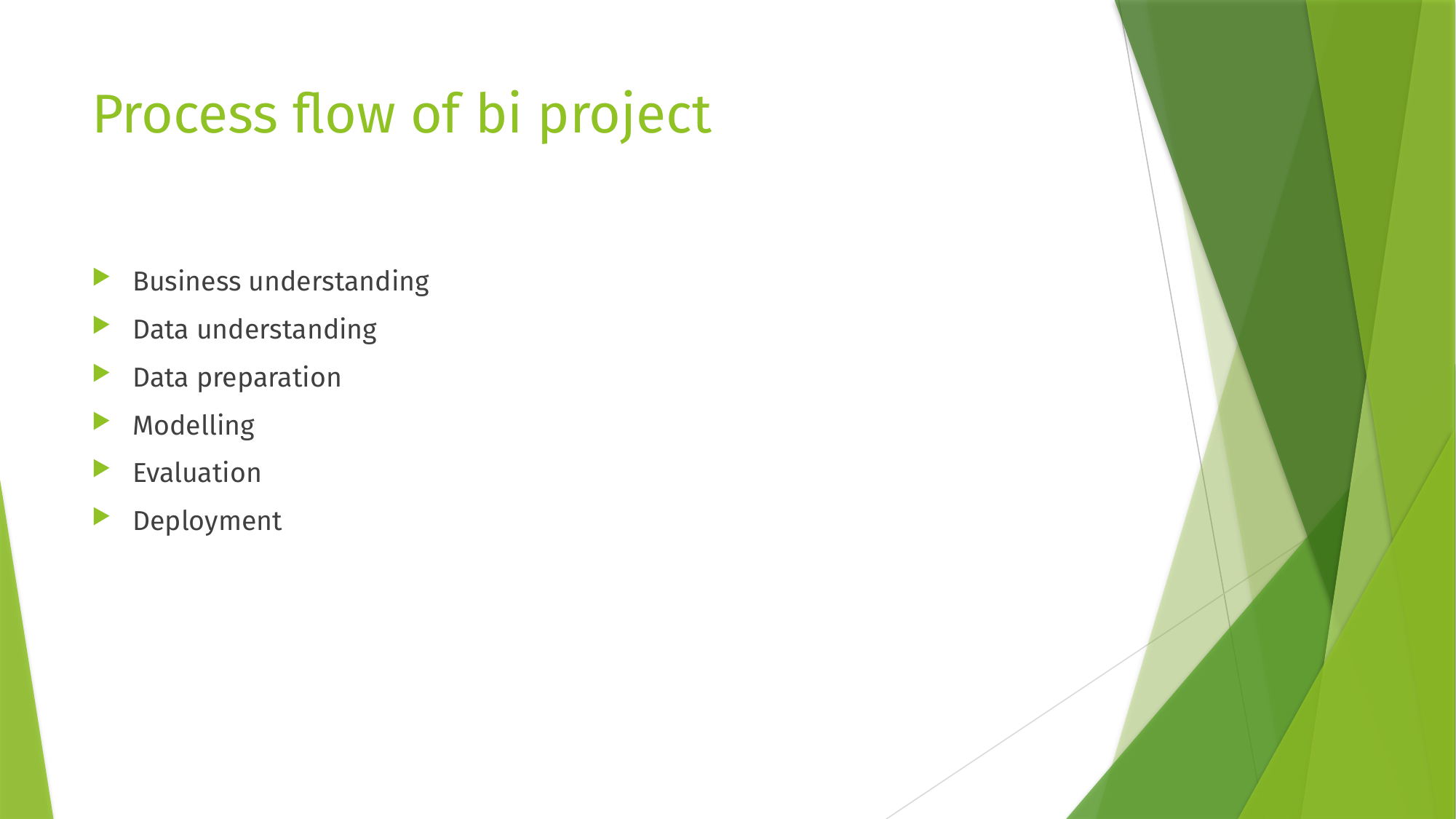

# Process flow of bi project
Business understanding
Data understanding
Data preparation
Modelling
Evaluation
Deployment